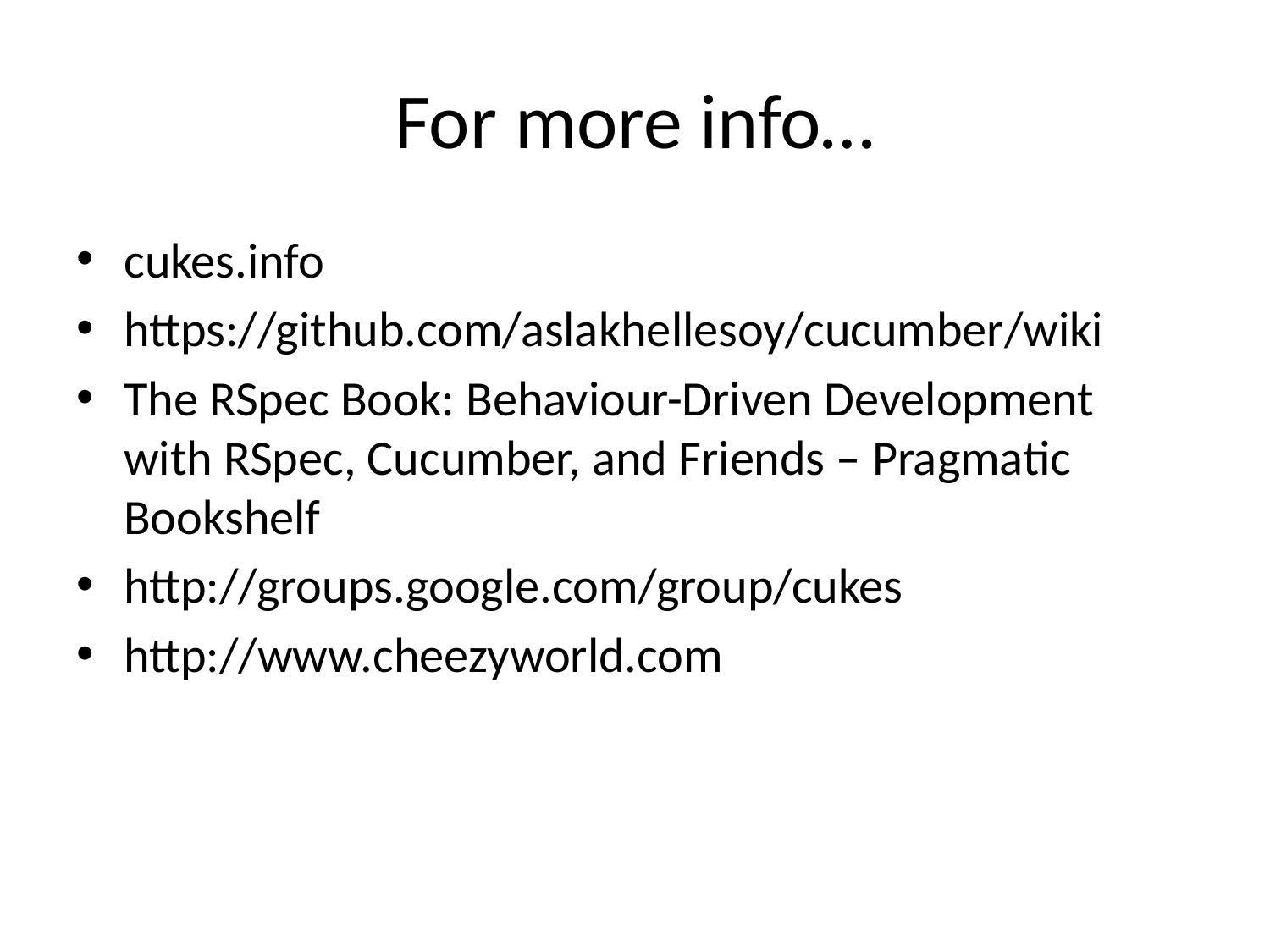

# For more info…
cukes.info
https://github.com/aslakhellesoy/cucumber/wiki
The RSpec Book: Behaviour-Driven Development with RSpec, Cucumber, and Friends – Pragmatic  Bookshelf
http://groups.google.com/group/cukes
http://www.cheezyworld.com